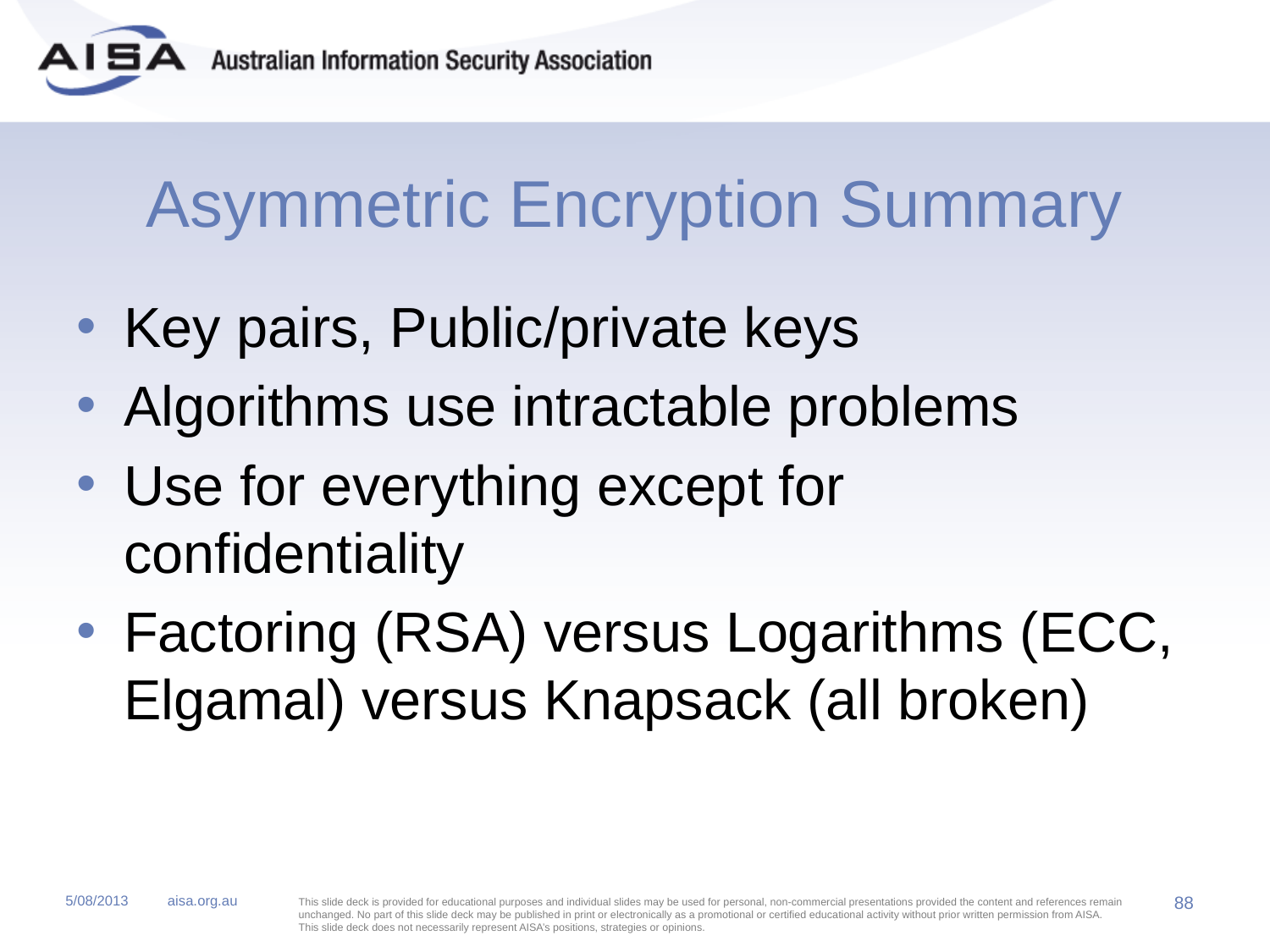

# Asymmetric Encryption Summary
Key pairs, Public/private keys
Algorithms use intractable problems
Use for everything except for confidentiality
Factoring (RSA) versus Logarithms (ECC, Elgamal) versus Knapsack (all broken)